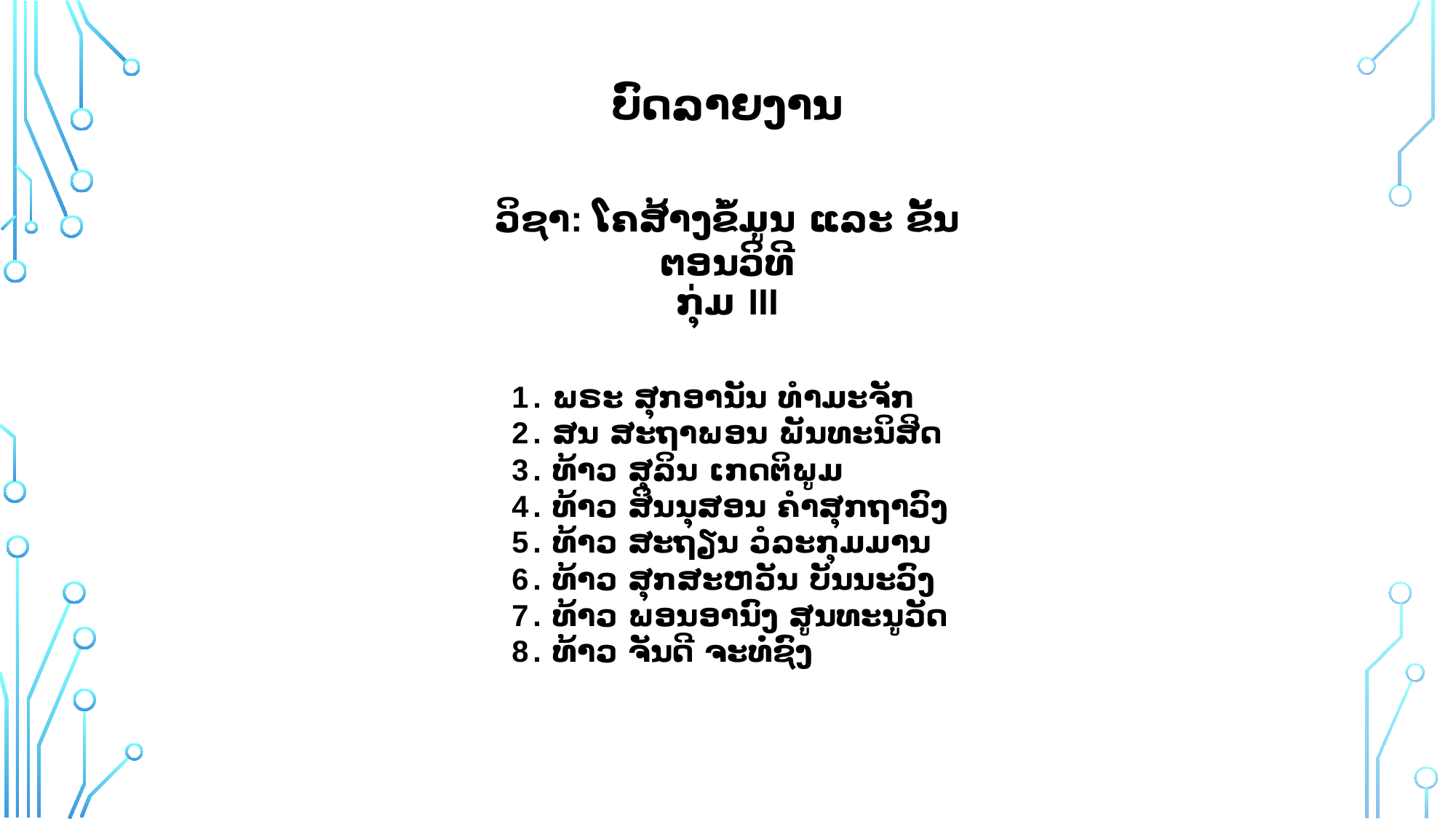

ບົດລາຍງານ
ວິຊາ: ໂຄສ້າງຂໍ້ມູນ ແລະ ຂັ້ນຕອນວິທີ
ກຸ່ມ III
ພຣະ ສຸກອານັນ ທຳມະຈັກ
ສນ ສະຖາພອນ ພັນທະນິສິດ
ທ້າວ ສຸລິນ ເກດຕິພູມ
ທ້າວ ສິນນຸສອນ ຄຳສຸກຖາວົງ
ທ້າວ ສະຖຽນ ວໍລະກຸມມານ
ທ້າວ ສຸກສະຫວັນ ບັນນະວົງ
ທ້າວ ພອນອານົງ ສູນທະນູວັດ
ທ້າວ ຈັນດີ ຈະທໍ່ຊົງ